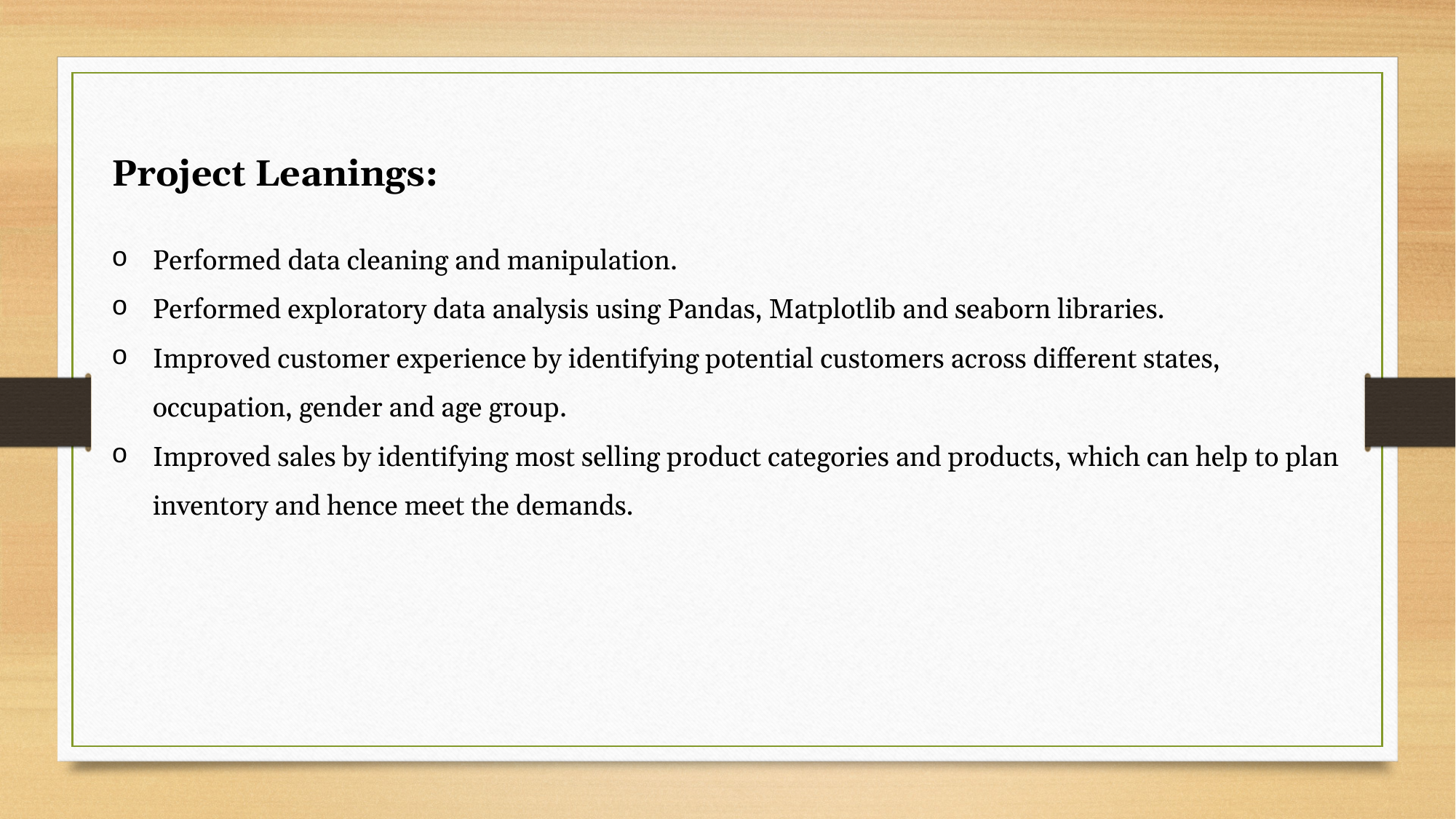

Project Leanings:
Performed data cleaning and manipulation.
Performed exploratory data analysis using Pandas, Matplotlib and seaborn libraries.
Improved customer experience by identifying potential customers across different states, occupation, gender and age group.
Improved sales by identifying most selling product categories and products, which can help to plan inventory and hence meet the demands.